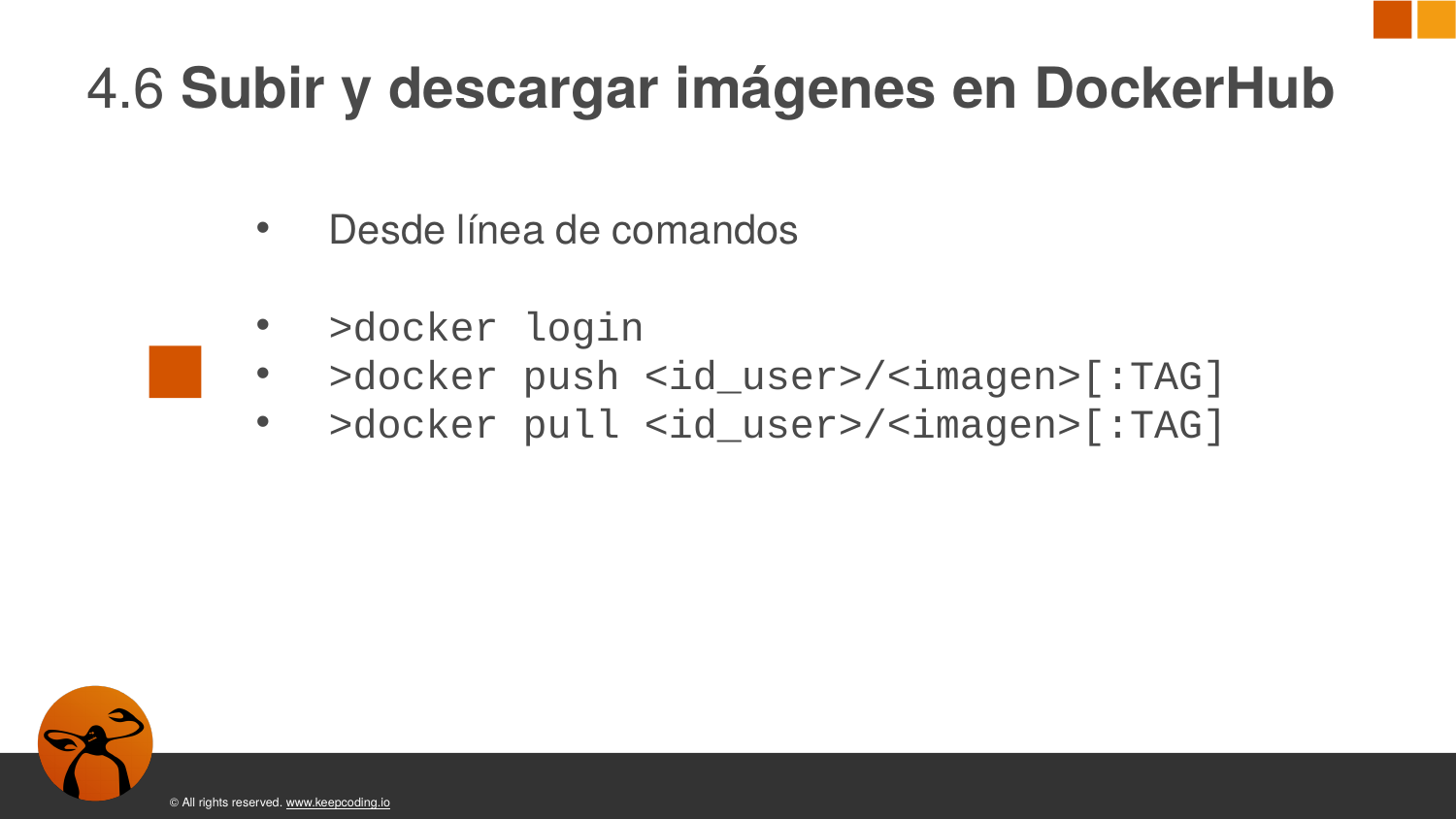

4.6 Subir y descargar imágenes en DockerHub

Desde línea de comandos

>docker login
>docker push <id_user>/<imagen>[:TAG]
>docker pull <id_user>/<imagen>[:TAG]